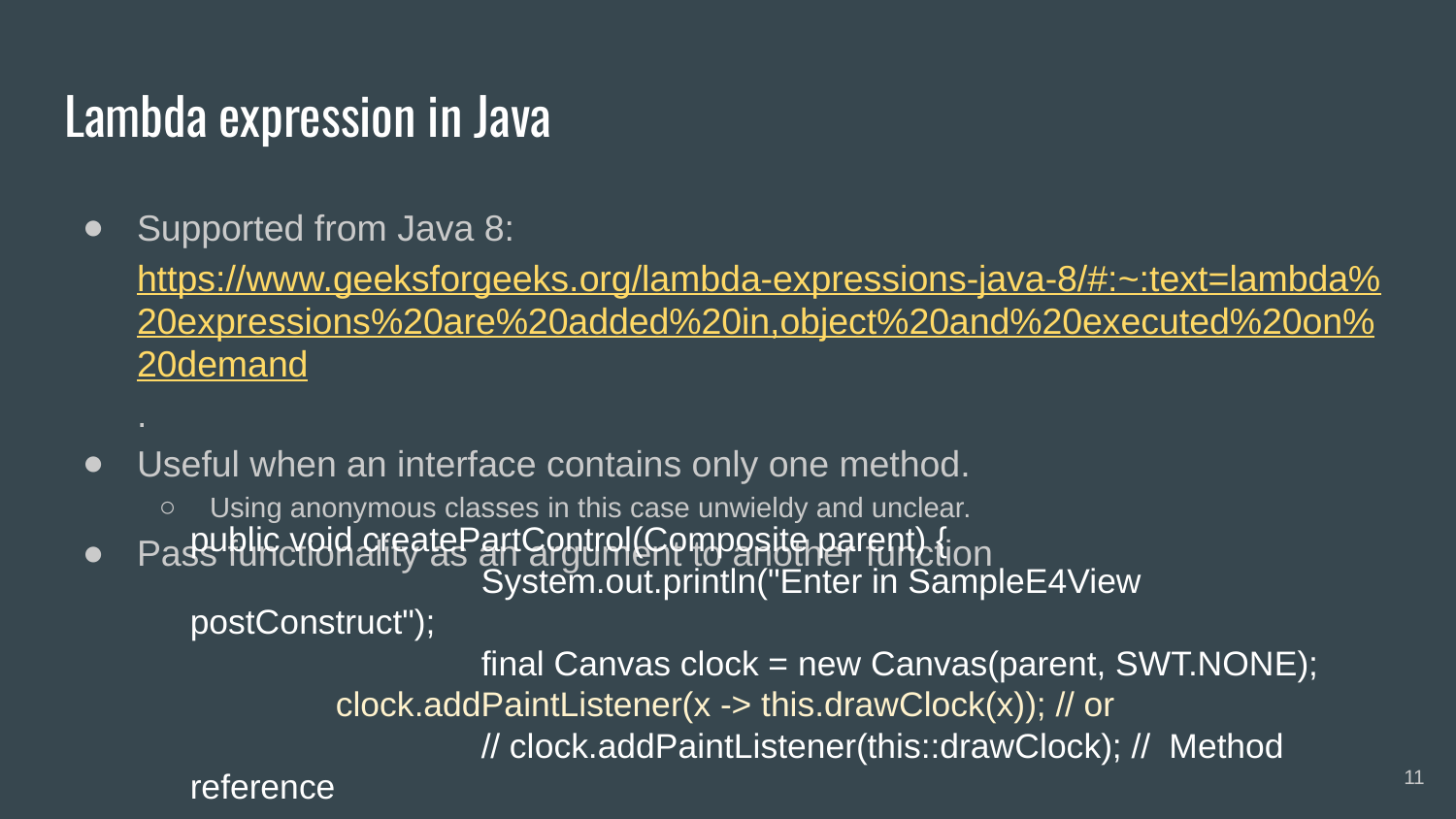

# Lambda expression in Java
Supported from Java 8: https://www.geeksforgeeks.org/lambda-expressions-java-8/#:~:text=lambda%20expressions%20are%20added%20in,object%20and%20executed%20on%20demand.
Useful when an interface contains only one method.
Using anonymous classes in this case unwieldy and unclear.
Pass functionality as an argument to another function
public void createPartControl(Composite parent) {
		System.out.println("Enter in SampleE4View postConstruct");
		final Canvas clock = new Canvas(parent, SWT.NONE);
clock.addPaintListener(x -> this.drawClock(x)); // or
		// clock.addPaintListener(this::drawClock); //  Method reference

	}
11